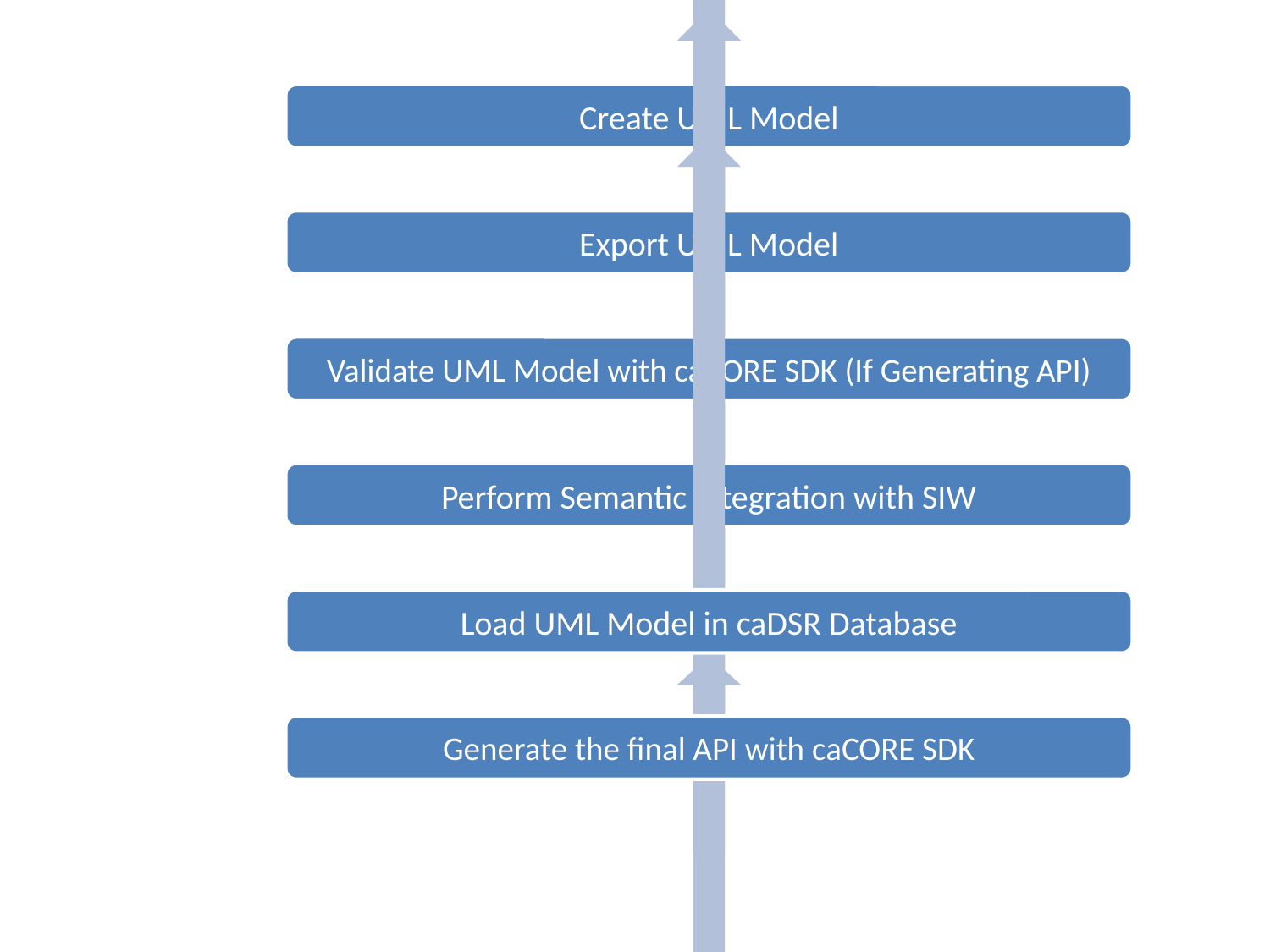

Create UML Model
Export UML Model
Validate UML Model with caCORE SDK (If Generating API)
Perform Semantic Integration with SIW
Load UML Model in caDSR Database
Generate the final API with caCORE SDK